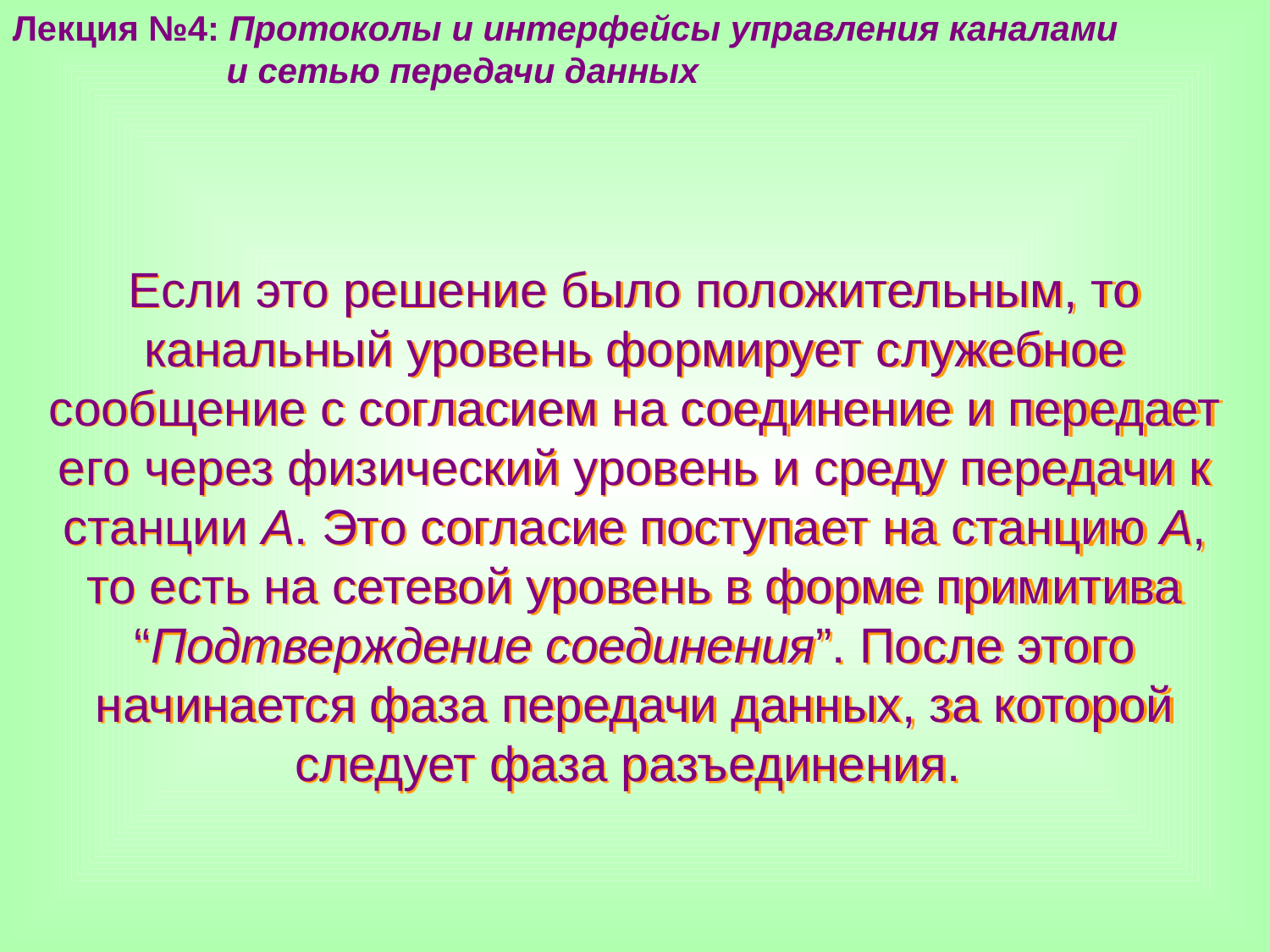

Лекция №4: Протоколы и интерфейсы управления каналами
                      и сетью передачи данных
Если это решение было положительным, то канальный уровень формирует служебное сообщение с согласием на соединение и передает его через физический уровень и среду передачи к станции А. Это согласие поступает на станцию А, то есть на сетевой уровень в форме примитива “Подтверждение соединения”. После этого начинается фаза передачи данных, за которой следует фаза разъединения.